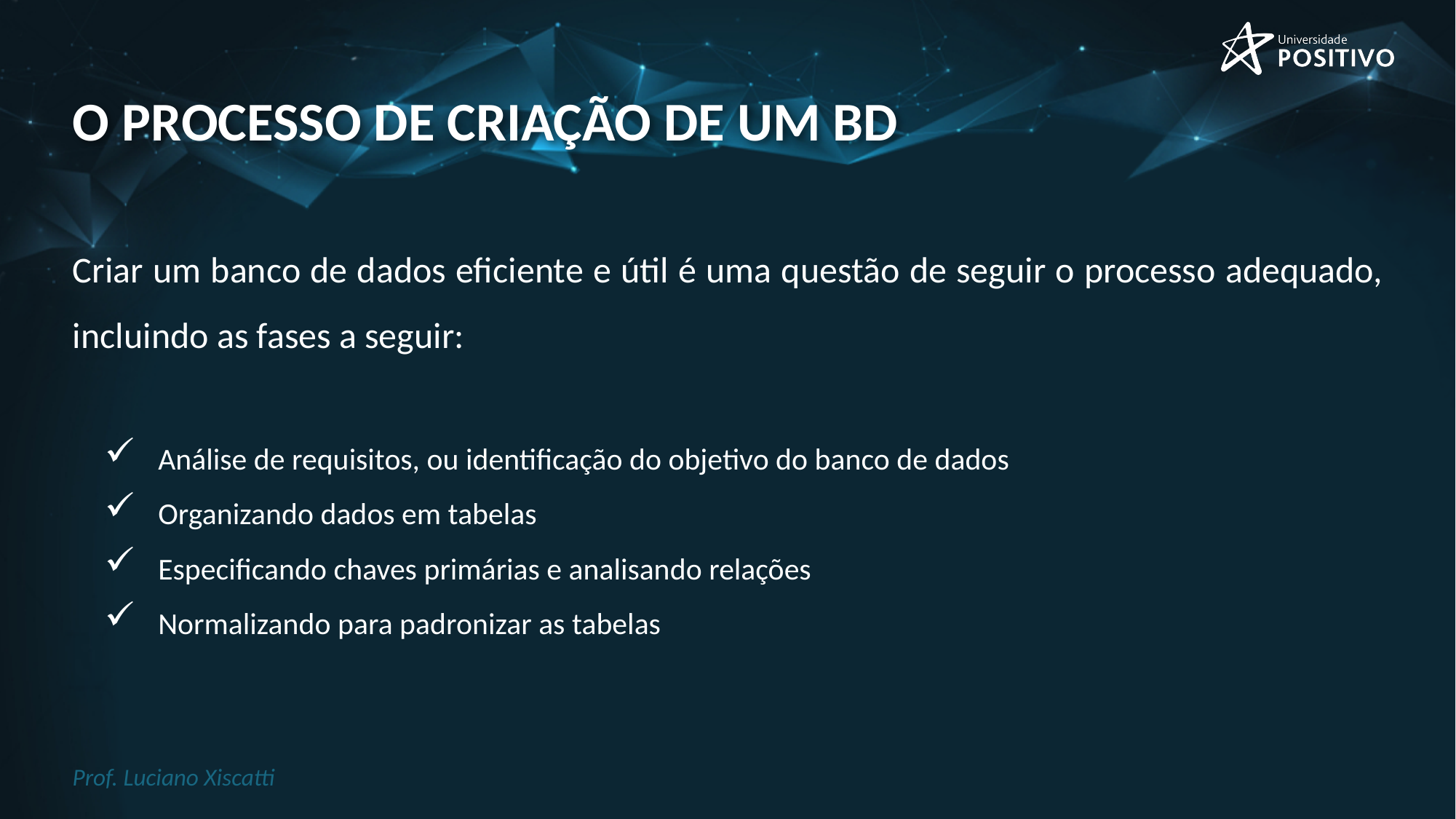

# O processo de criação de um bd
Criar um banco de dados eficiente e útil é uma questão de seguir o processo adequado, incluindo as fases a seguir:

Análise de requisitos, ou identificação do objetivo do banco de dados
Organizando dados em tabelas
Especificando chaves primárias e analisando relações
Normalizando para padronizar as tabelas